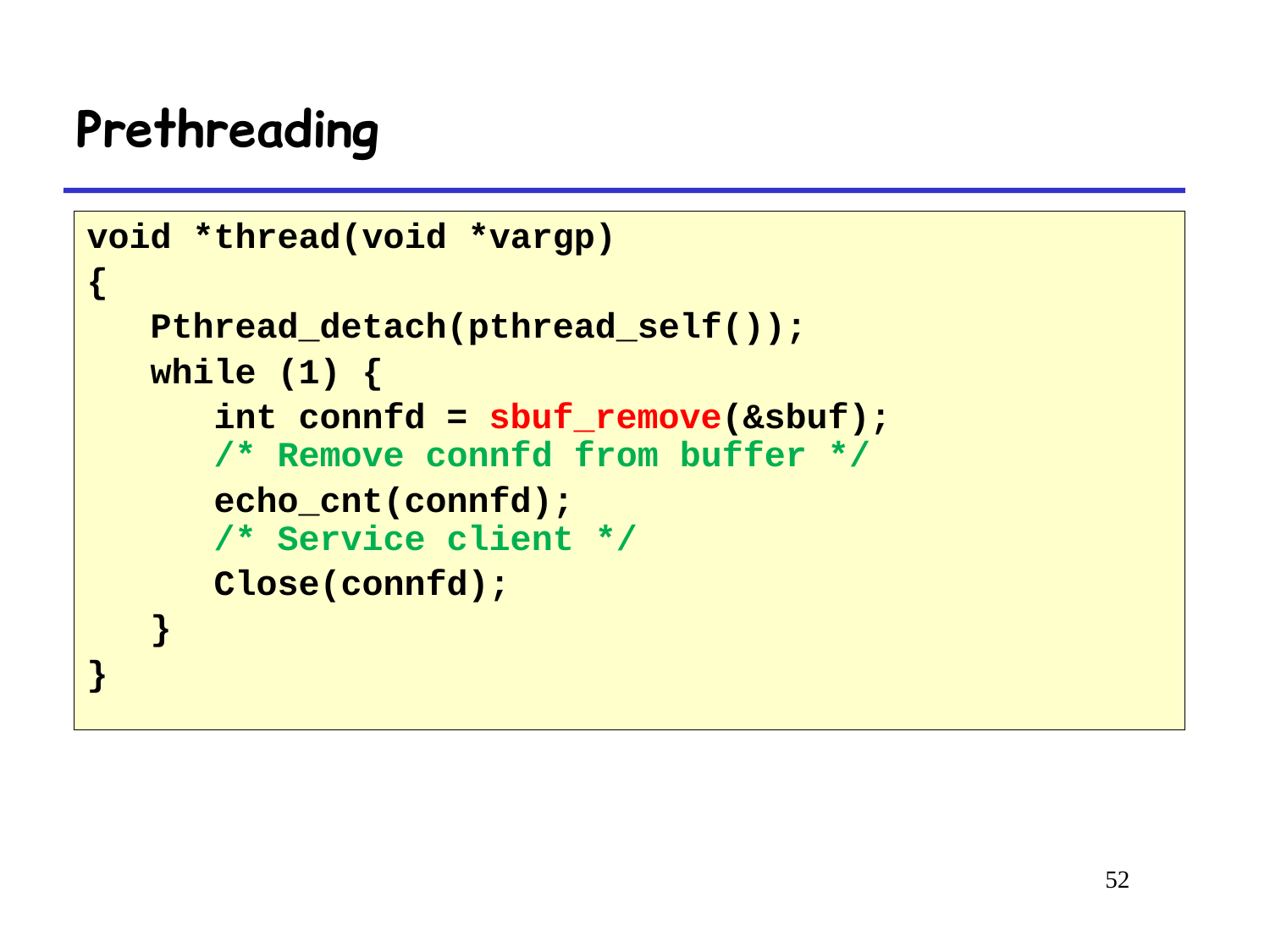

# Prethreading
void *thread(void *vargp)
{
   Pthread_detach(pthread_self());
   while (1) {
      int connfd = sbuf_remove(&sbuf);			/* Remove connfd from buffer */
      echo_cnt(connfd);						/* Service client */
 	Close(connfd);
   }
}
52